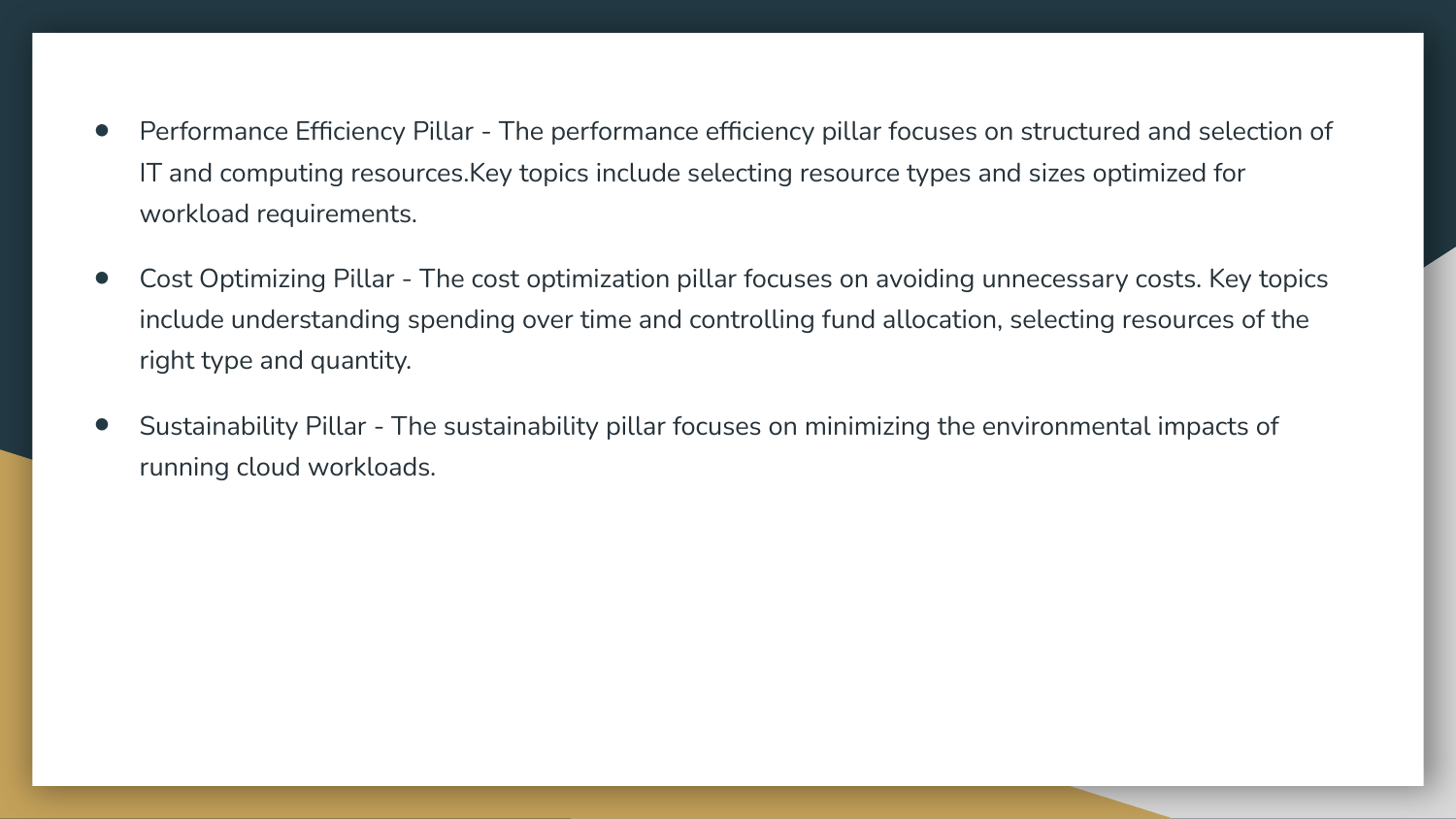

#
Performance Efficiency Pillar - The performance efficiency pillar focuses on structured and selection of IT and computing resources.Key topics include selecting resource types and sizes optimized for workload requirements.
Cost Optimizing Pillar - The cost optimization pillar focuses on avoiding unnecessary costs. Key topics include understanding spending over time and controlling fund allocation, selecting resources of the right type and quantity.
Sustainability Pillar - The sustainability pillar focuses on minimizing the environmental impacts of running cloud workloads.